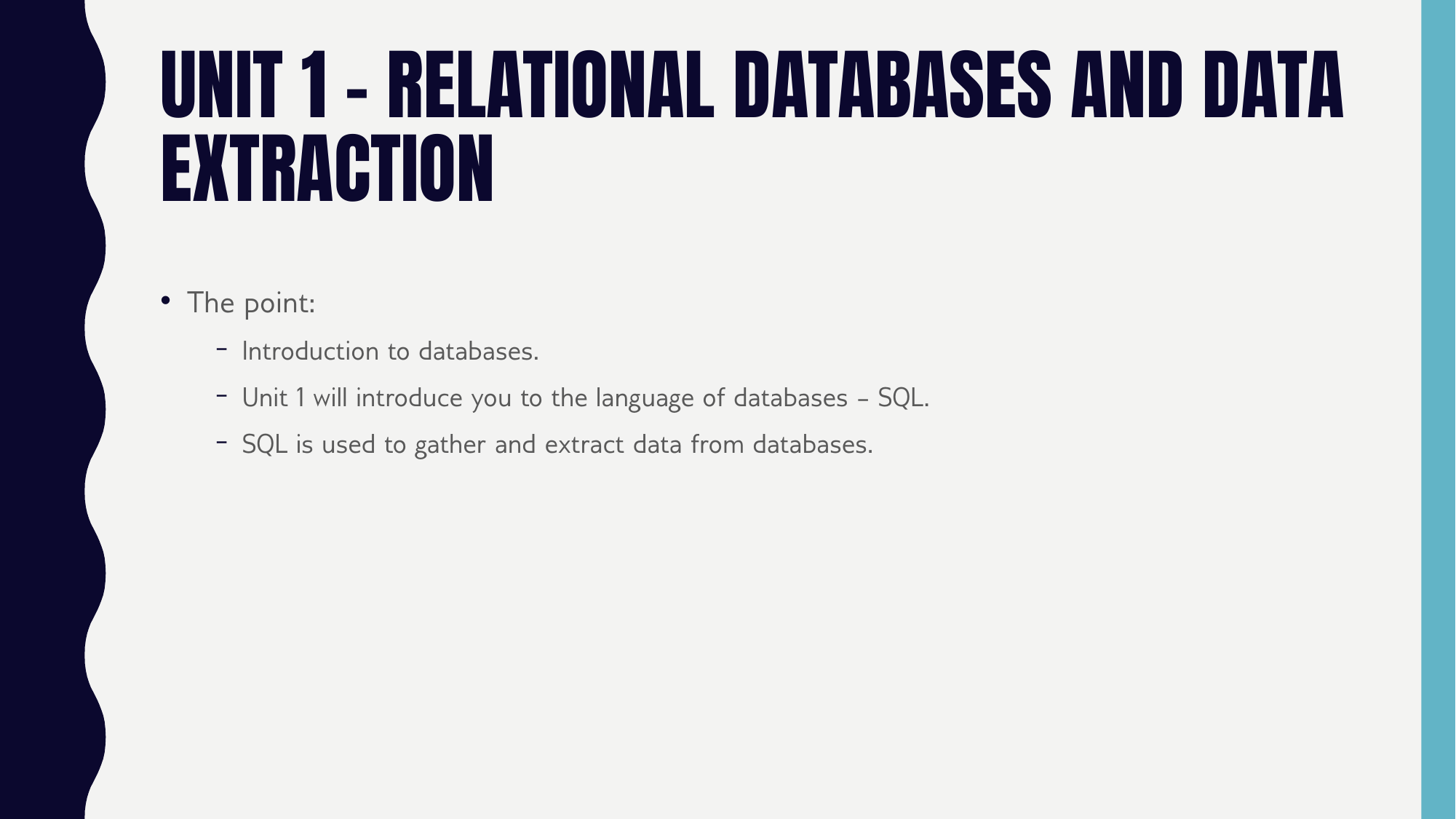

# UNIT 1 - RELATIONAL DATABASES AND DATA EXTRACTION
The point:
Introduction to databases.
Unit 1 will introduce you to the language of databases – SQL.
SQL is used to gather and extract data from databases.